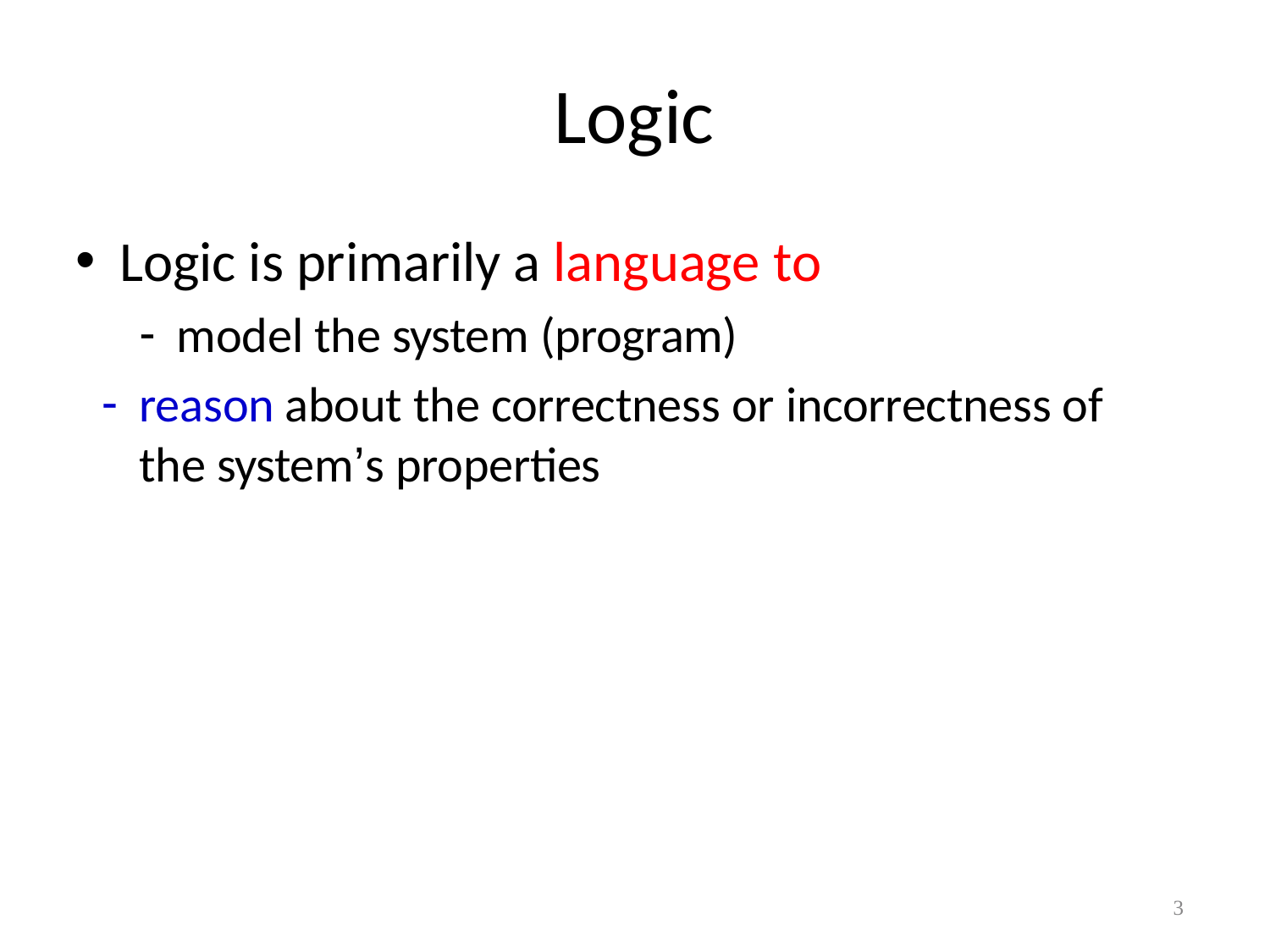

# Logic
Logic is primarily a language to
model the system (program)
reason about the correctness or incorrectness of  the system’s properties
3